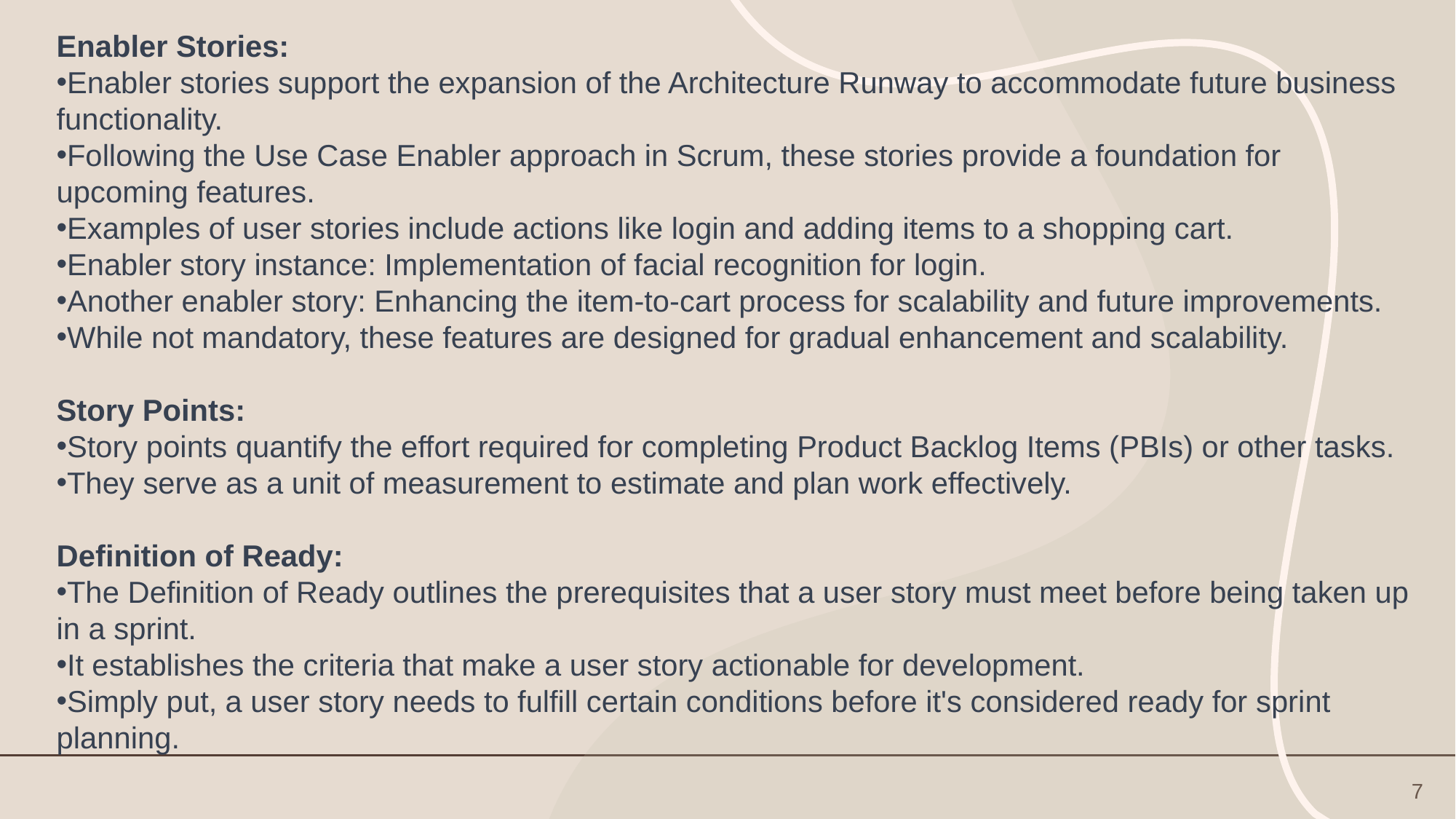

Enabler Stories:
Enabler stories support the expansion of the Architecture Runway to accommodate future business functionality.
Following the Use Case Enabler approach in Scrum, these stories provide a foundation for upcoming features.
Examples of user stories include actions like login and adding items to a shopping cart.
Enabler story instance: Implementation of facial recognition for login.
Another enabler story: Enhancing the item-to-cart process for scalability and future improvements.
While not mandatory, these features are designed for gradual enhancement and scalability.

Story Points:
Story points quantify the effort required for completing Product Backlog Items (PBIs) or other tasks.
They serve as a unit of measurement to estimate and plan work effectively.

Definition of Ready:
The Definition of Ready outlines the prerequisites that a user story must meet before being taken up in a sprint.
It establishes the criteria that make a user story actionable for development.
Simply put, a user story needs to fulfill certain conditions before it's considered ready for sprint planning.
7